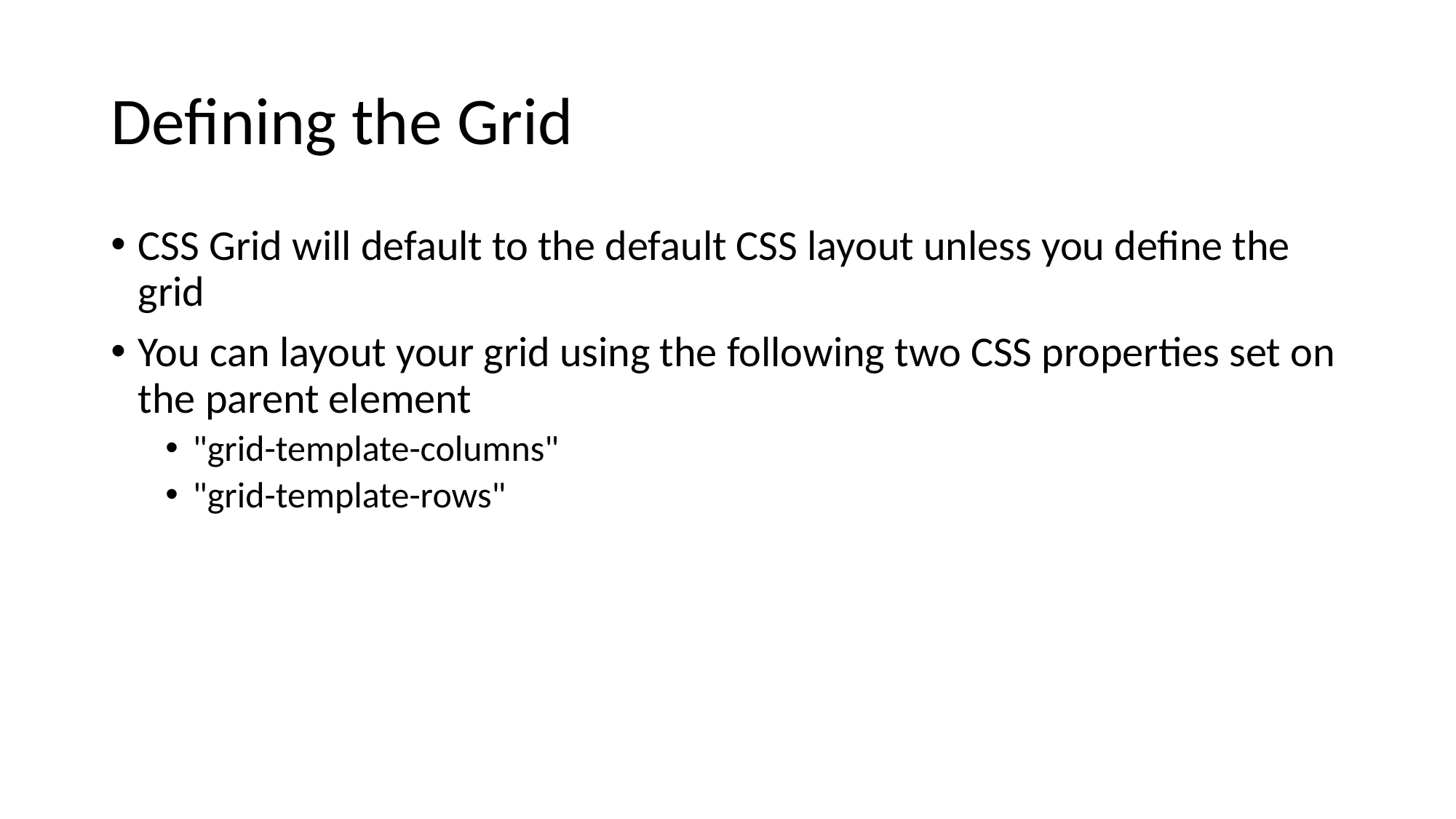

# Defining the Grid
CSS Grid will default to the default CSS layout unless you define the grid
You can layout your grid using the following two CSS properties set on the parent element
"grid-template-columns"
"grid-template-rows"